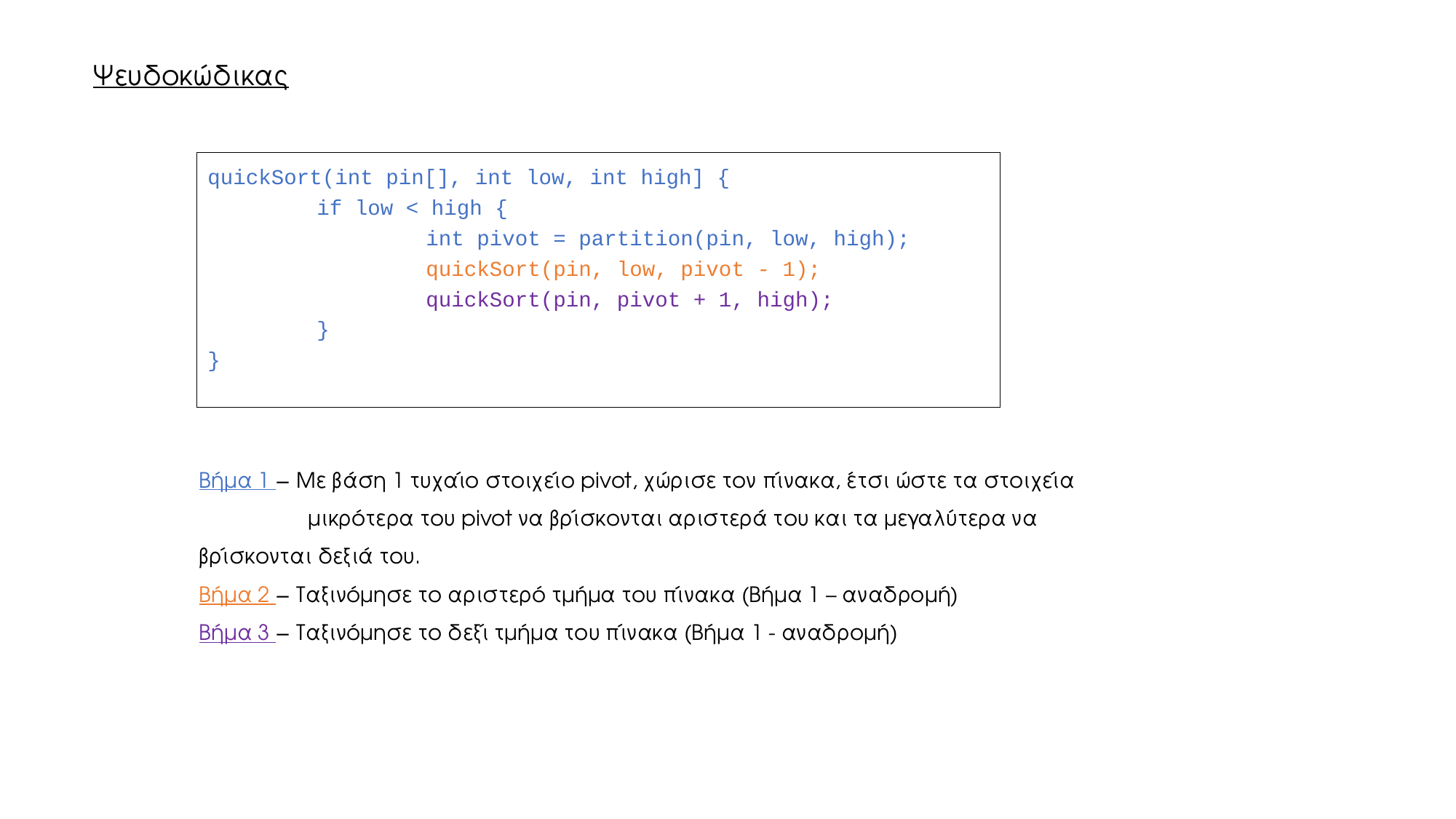

Ψευδοκώδικας
quickSort(int pin[], int low, int high] {
	if low < high {
		int pivot = partition(pin, low, high);
		quickSort(pin, low, pivot - 1);
		quickSort(pin, pivot + 1, high);
	}
}

Βήμα 1 − Με βάση 1 τυχαίο στοιχείο pivot, χώρισε τον πίνακα, έτσι ώστε τα στοιχεία 	μικρότερα του pivot να βρίσκονται αριστερά του και τα μεγαλύτερα να 	βρίσκονται δεξιά του.
Βήμα 2 − Ταξινόμησε το αριστερό τμήμα του πίνακα (Βήμα 1 – αναδρομή)
Βήμα 3 − Ταξινόμησε το δεξί τμήμα του πίνακα (Βήμα 1 - αναδρομή)